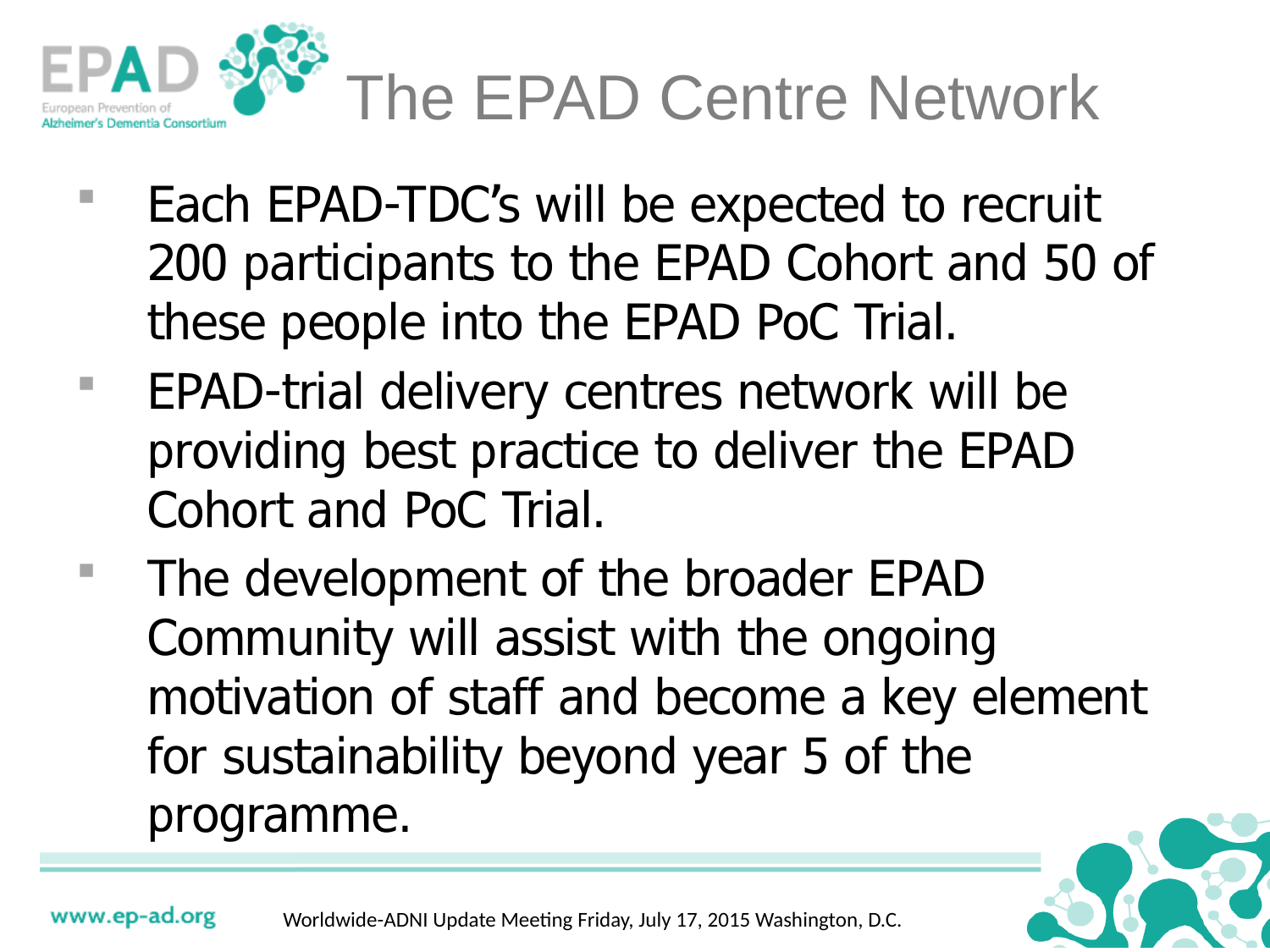

# The EPAD Centre Network
Each EPAD-TDC’s will be expected to recruit 200 participants to the EPAD Cohort and 50 of these people into the EPAD PoC Trial.
EPAD-trial delivery centres network will be providing best practice to deliver the EPAD Cohort and PoC Trial.
The development of the broader EPAD Community will assist with the ongoing motivation of staff and become a key element for sustainability beyond year 5 of the programme.
Worldwide-ADNI Update Meeting Friday, July 17, 2015 Washington, D.C.